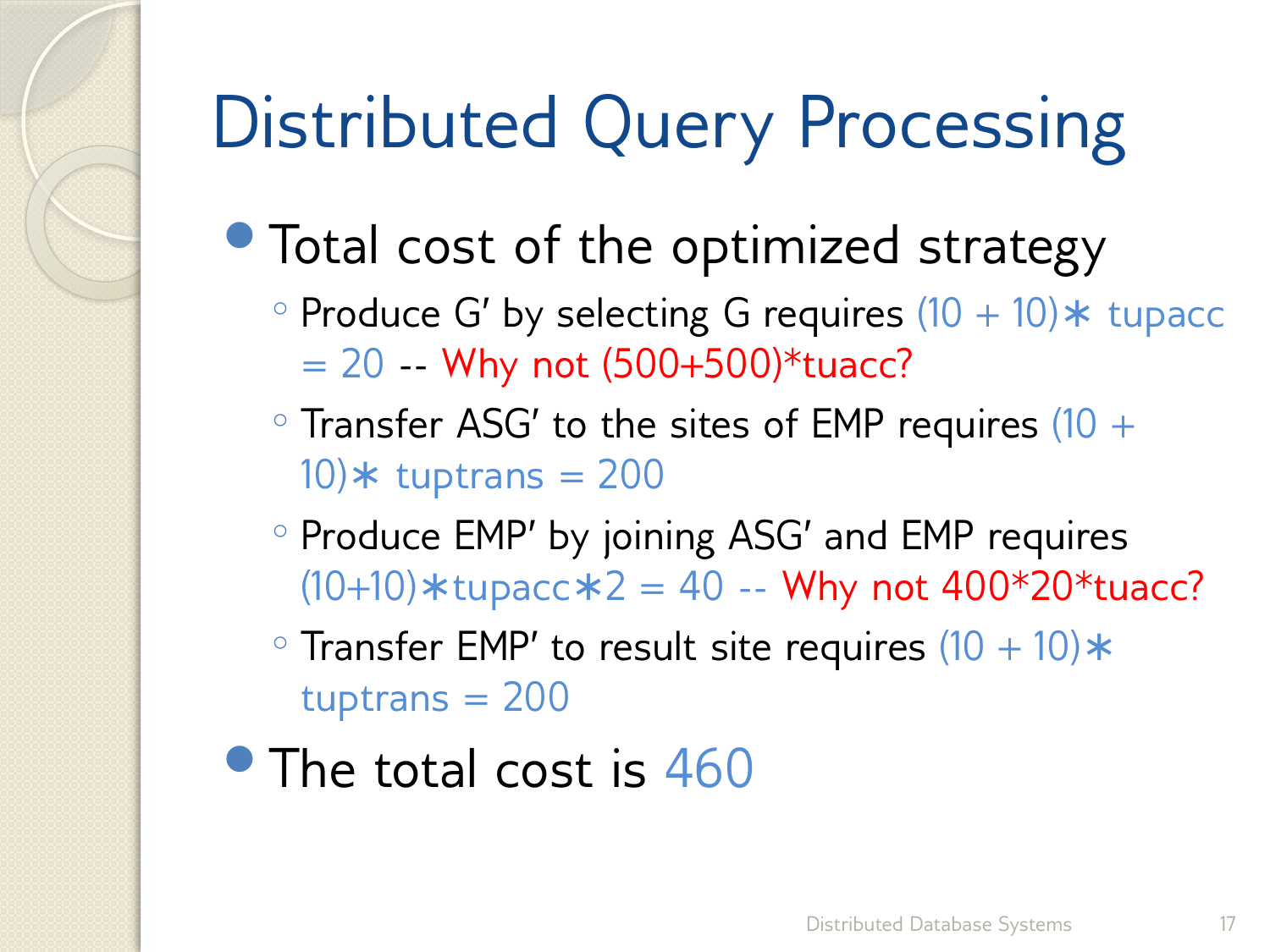

# Distributed Query Processing
Total cost of the optimized strategy
Produce G′ by selecting G requires (10 + 10)∗ tupacc = 20 -- Why not (500+500)*tuacc?
Transfer ASG′ to the sites of EMP requires (10 + 10)∗ tuptrans = 200
Produce EMP′ by joining ASG′ and EMP requires (10+10)∗tupacc∗2 = 40 -- Why not 400*20*tuacc?
Transfer EMP′ to result site requires (10 + 10)∗ tuptrans = 200
The total cost is 460

Distributed Database Systems
17